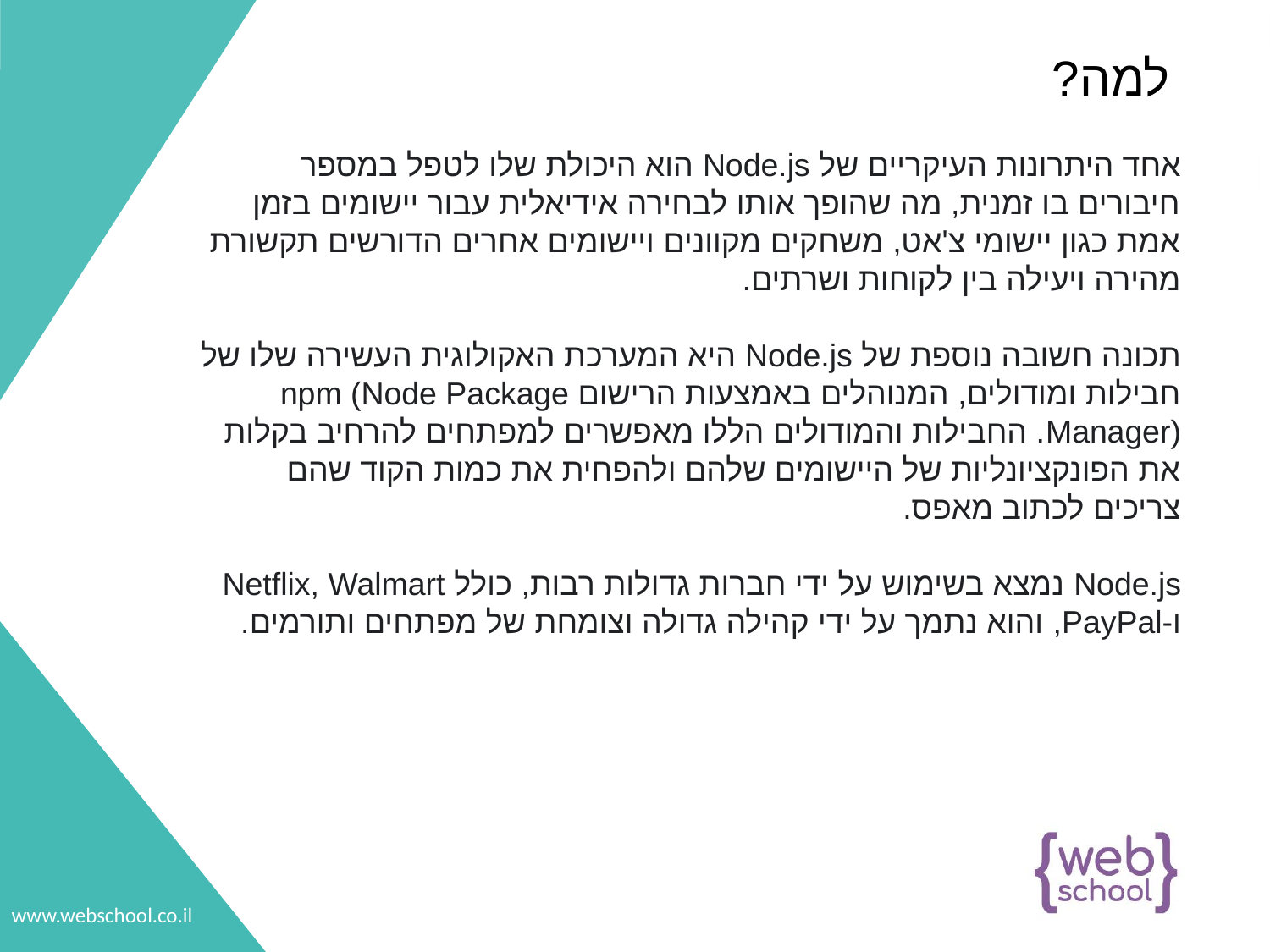

למה?
אחד היתרונות העיקריים של Node.js הוא היכולת שלו לטפל במספר חיבורים בו זמנית, מה שהופך אותו לבחירה אידיאלית עבור יישומים בזמן אמת כגון יישומי צ'אט, משחקים מקוונים ויישומים אחרים הדורשים תקשורת מהירה ויעילה בין לקוחות ושרתים.

תכונה חשובה נוספת של Node.js היא המערכת האקולוגית העשירה שלו של חבילות ומודולים, המנוהלים באמצעות הרישום npm (Node Package Manager). החבילות והמודולים הללו מאפשרים למפתחים להרחיב בקלות את הפונקציונליות של היישומים שלהם ולהפחית את כמות הקוד שהם צריכים לכתוב מאפס.

Node.js נמצא בשימוש על ידי חברות גדולות רבות, כולל Netflix, Walmart ו-PayPal, והוא נתמך על ידי קהילה גדולה וצומחת של מפתחים ותורמים.